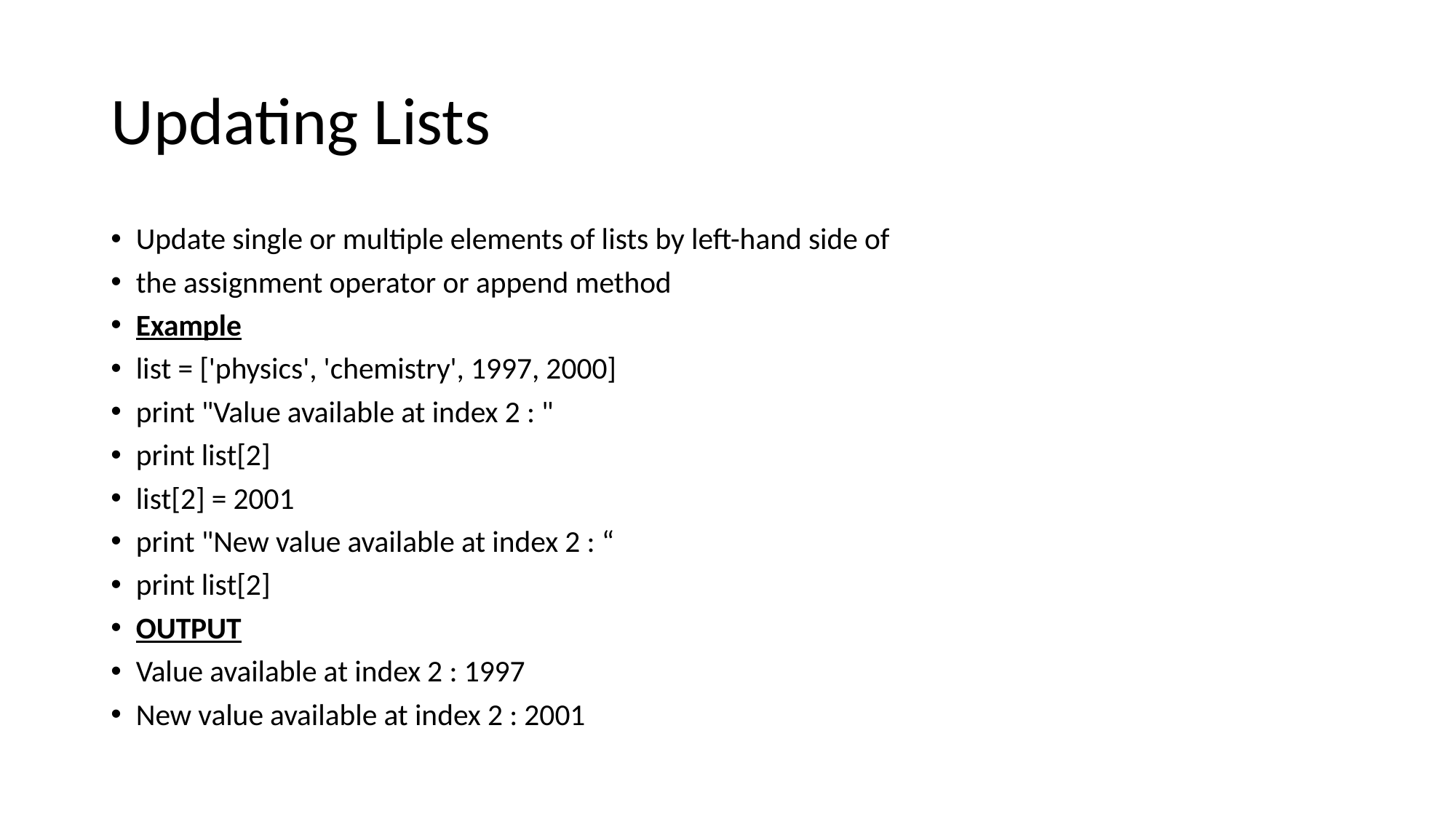

# Updating Lists
Update single or multiple elements of lists by left-hand side of
the assignment operator or append method
Example
list = ['physics', 'chemistry', 1997, 2000]
print "Value available at index 2 : "
print list[2]
list[2] = 2001
print "New value available at index 2 : “
print list[2]
OUTPUT
Value available at index 2 : 1997
New value available at index 2 : 2001